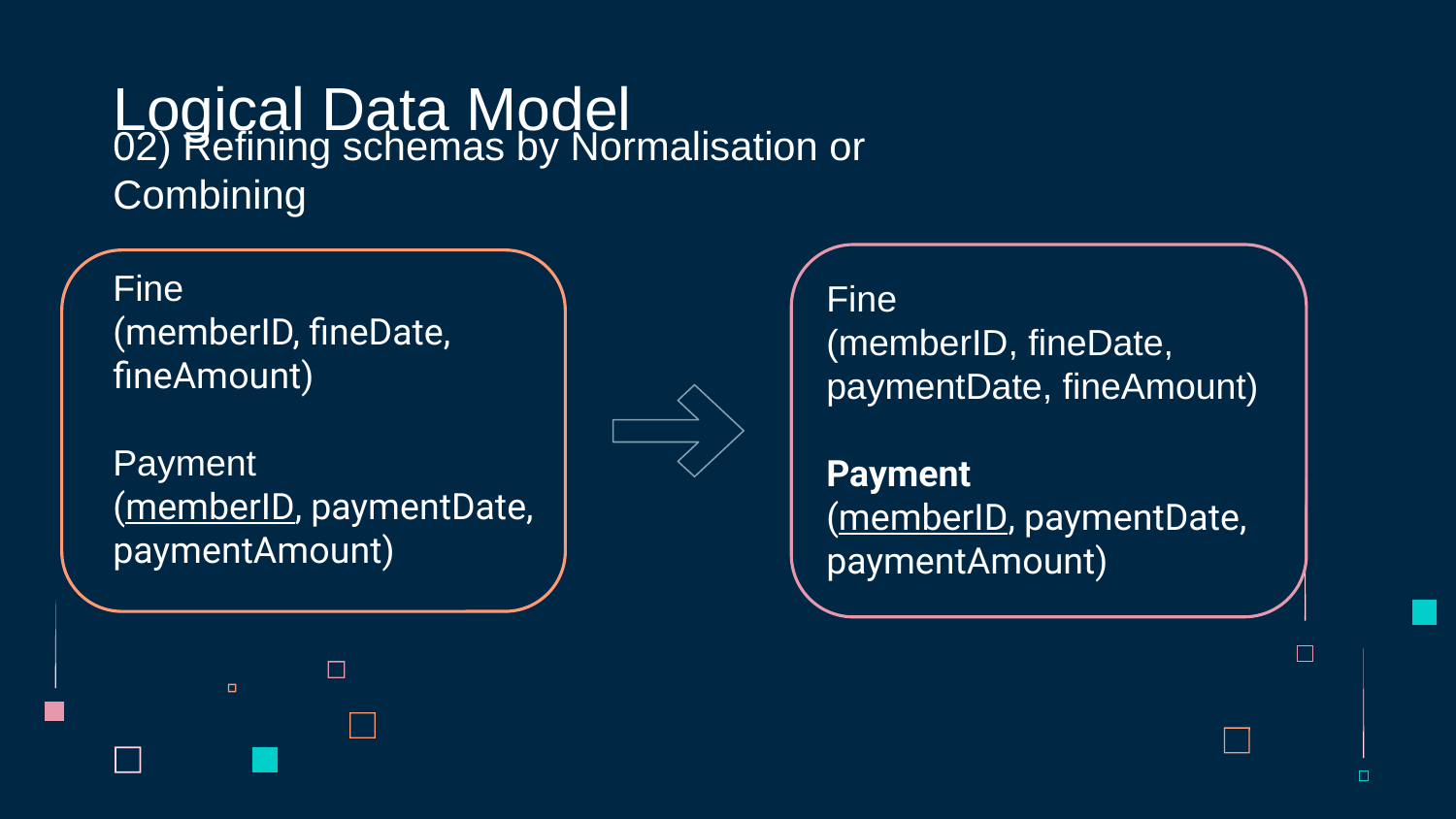

# Logical Data Model

02) Refining schemas by Normalisation or Combining

Fine
(memberID, fineDate, fineAmount)

Payment
(memberID, paymentDate, paymentAmount)

Fine
(memberID, fineDate, paymentDate, fineAmount)

Payment
(memberID, paymentDate, paymentAmount)